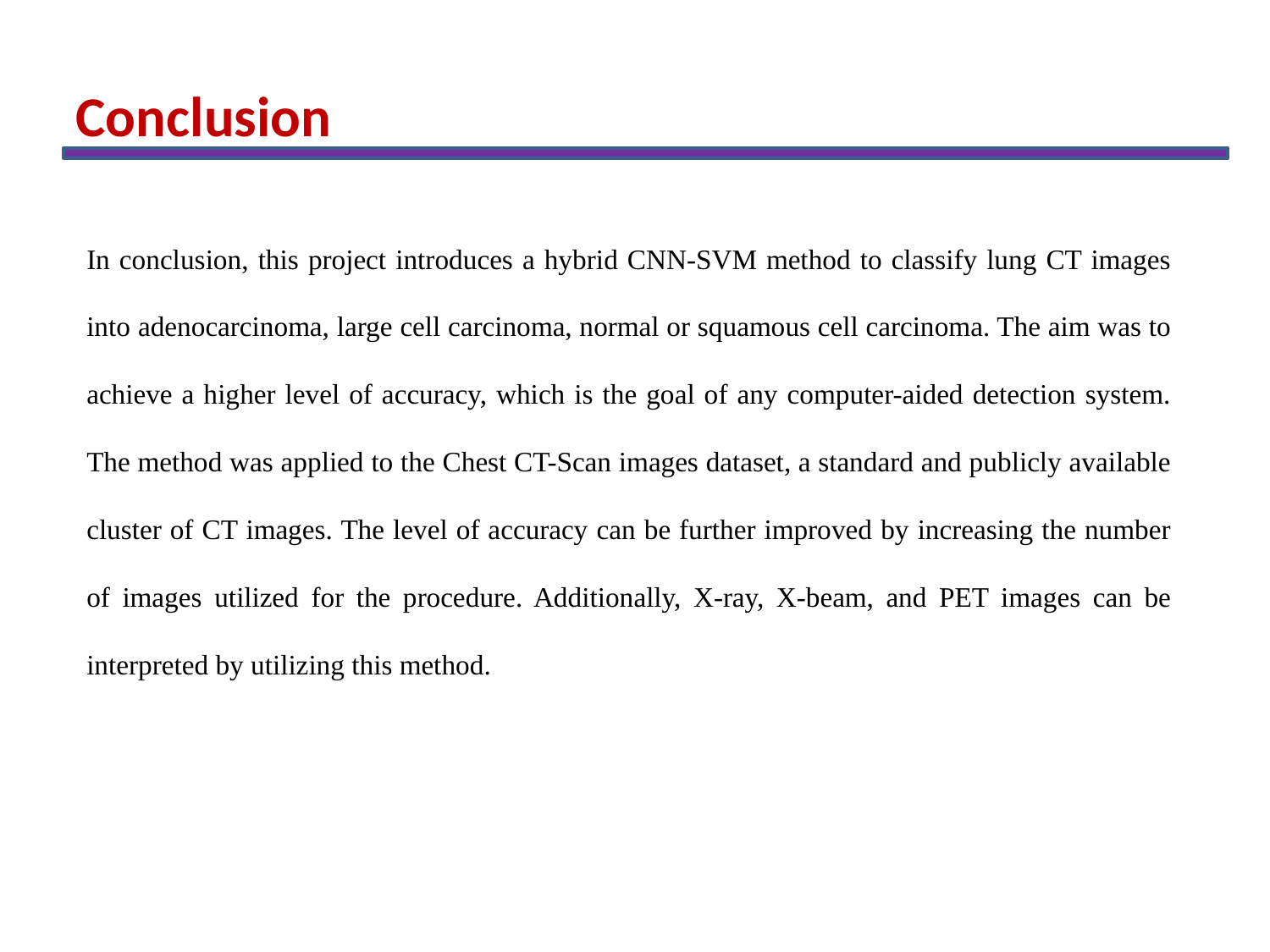

Conclusion

In conclusion, this project introduces a hybrid CNN-SVM method to classify lung CT images into adenocarcinoma, large cell carcinoma, normal or squamous cell carcinoma. The aim was to achieve a higher level of accuracy, which is the goal of any computer-aided detection system. The method was applied to the Chest CT-Scan images dataset, a standard and publicly available cluster of CT images. The level of accuracy can be further improved by increasing the number of images utilized for the procedure. Additionally, X-ray, X-beam, and PET images can be interpreted by utilizing this method.